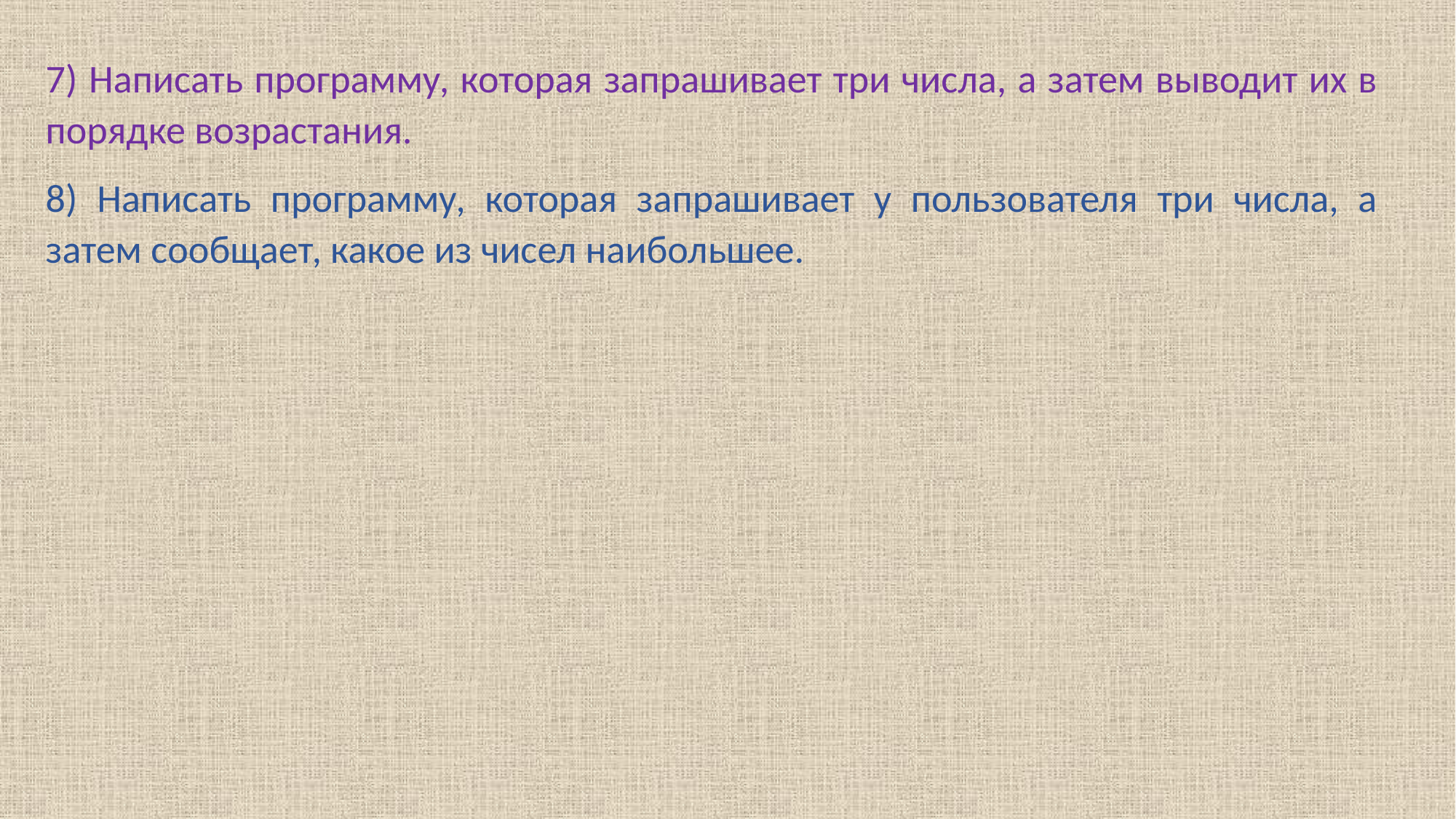

7) Написать программу, которая запрашивает три числа, а затем выводит их в порядке возрастания.
8) Написать программу, которая запрашивает у пользователя три числа, а затем сообщает, какое из чисел наибольшее.